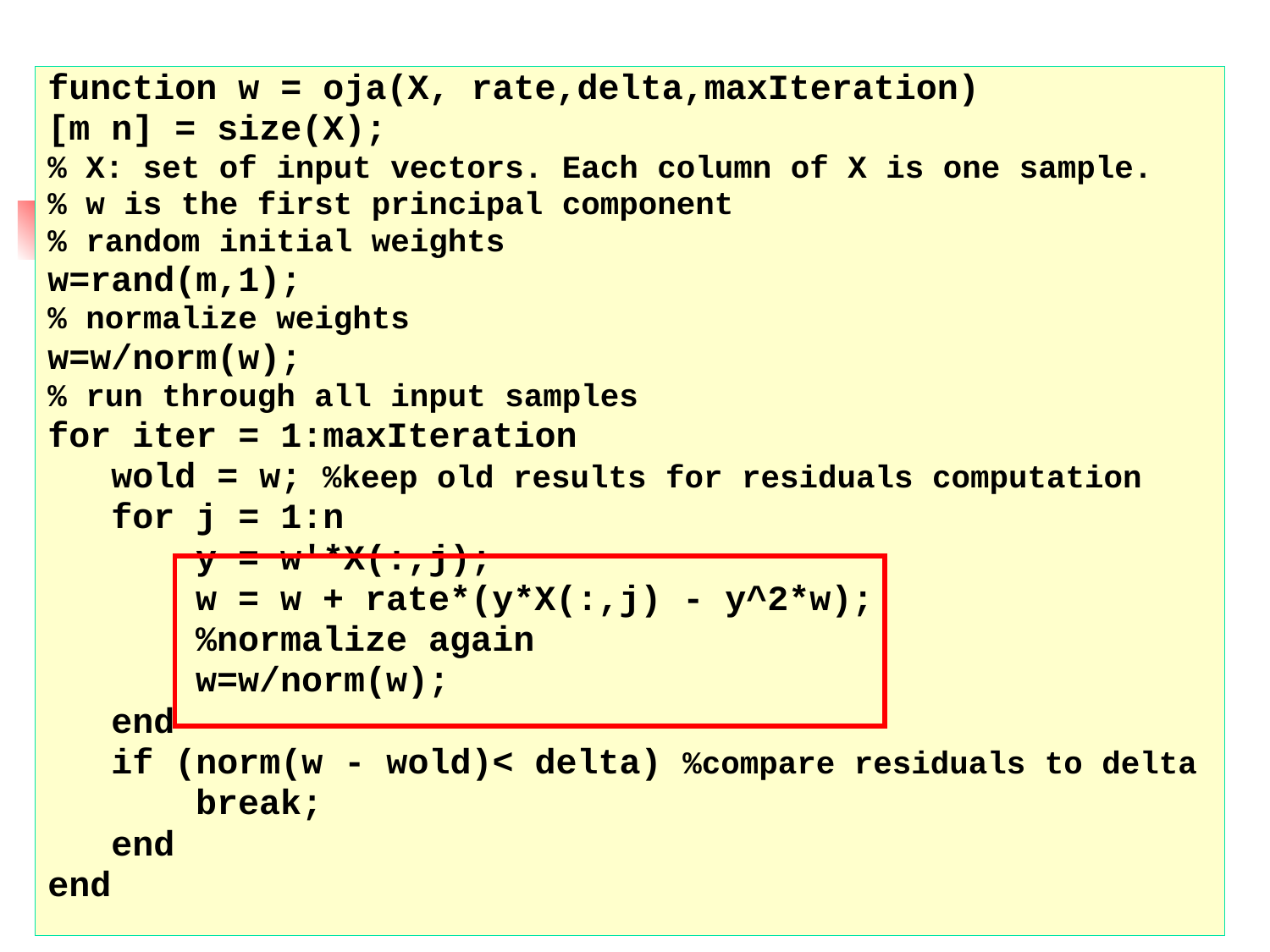

function w = oja(X, rate,delta,maxIteration)
[m n] = size(X);
% X: set of input vectors. Each column of X is one sample.
% w is the first principal component
% random initial weights
w=rand(m,1);
% normalize weights
w=w/norm(w);
% run through all input samples
for iter = 1:maxIteration
   wold = w; %keep old results for residuals computation
   for j = 1:n
       y = w'*X(:,j);
       w = w + rate*(y*X(:,j) - y^2*w);
       %normalize again
       w=w/norm(w);
   end
   if (norm(w - wold)< delta) %compare residuals to delta
       break;
   end
end